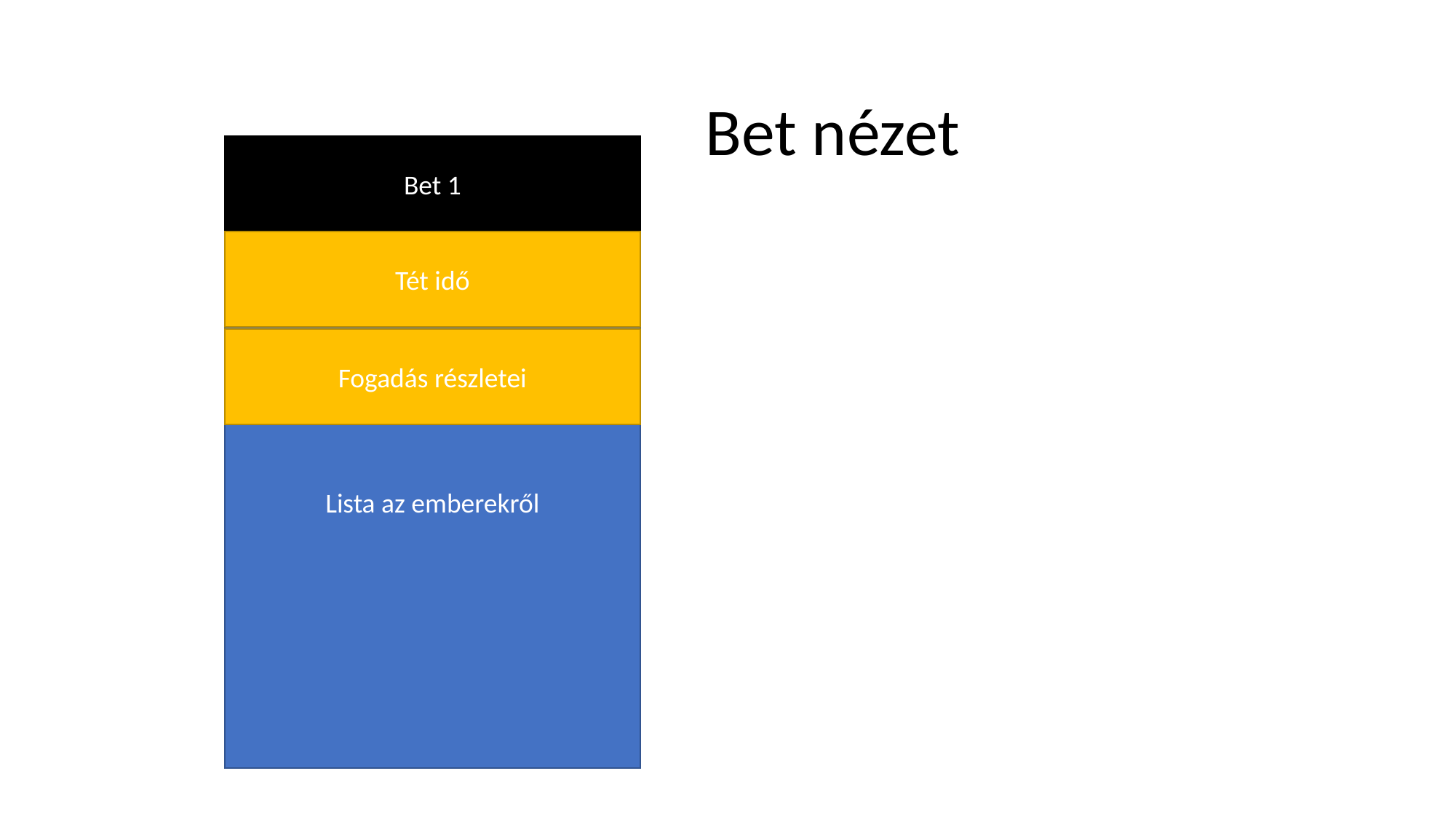

# Bet nézet
Bet 1

Tét idő
Lista az emberekről
Fogadás részletei